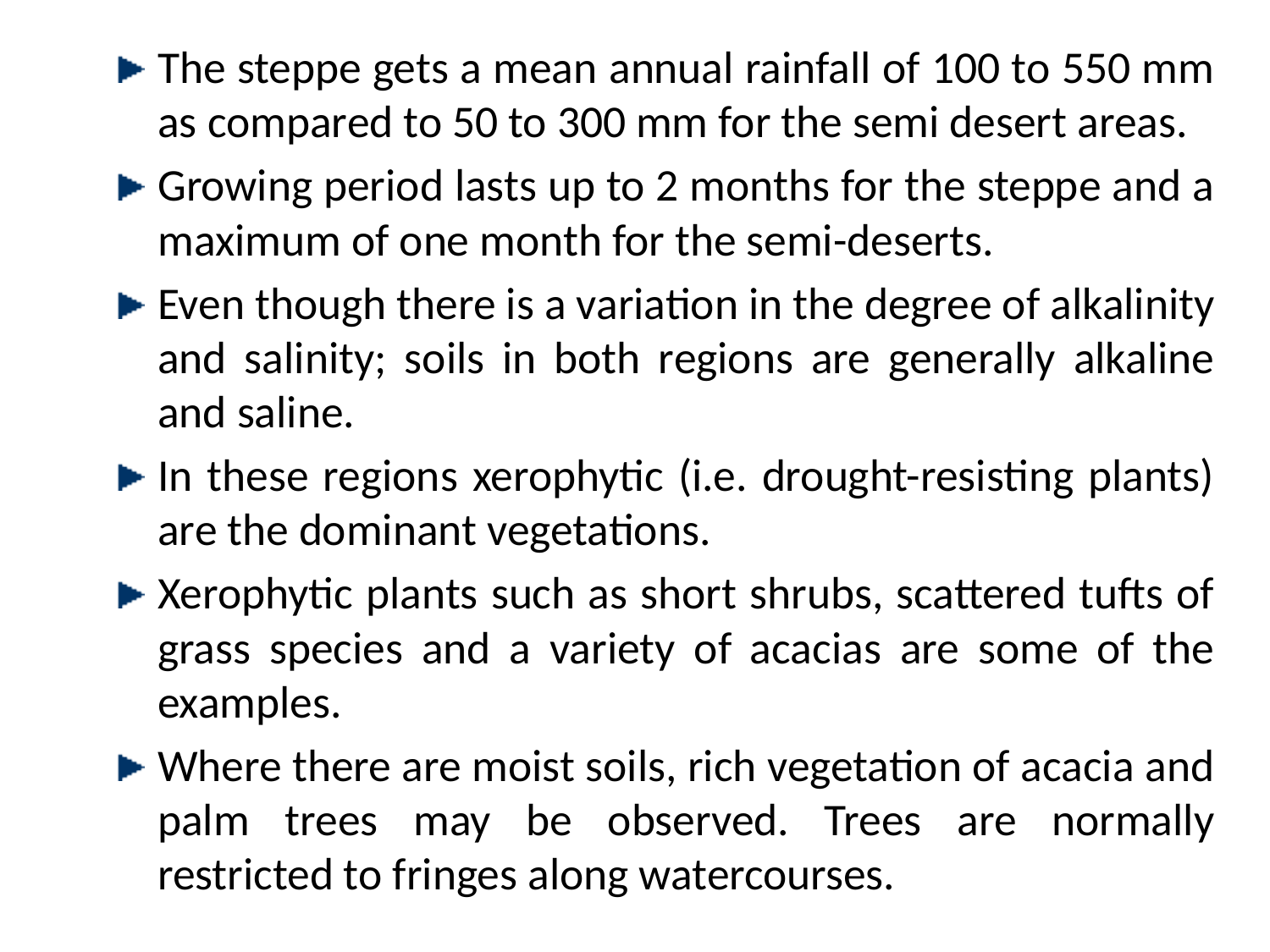

The steppe gets a mean annual rainfall of 100 to 550 mm as compared to 50 to 300 mm for the semi desert areas.
Growing period lasts up to 2 months for the steppe and a maximum of one month for the semi-deserts.
Even though there is a variation in the degree of alkalinity and salinity; soils in both regions are generally alkaline and saline.
In these regions xerophytic (i.e. drought-resisting plants) are the dominant vegetations.
Xerophytic plants such as short shrubs, scattered tufts of grass species and a variety of acacias are some of the examples.
Where there are moist soils, rich vegetation of acacia and palm trees may be observed. Trees are normally restricted to fringes along watercourses.